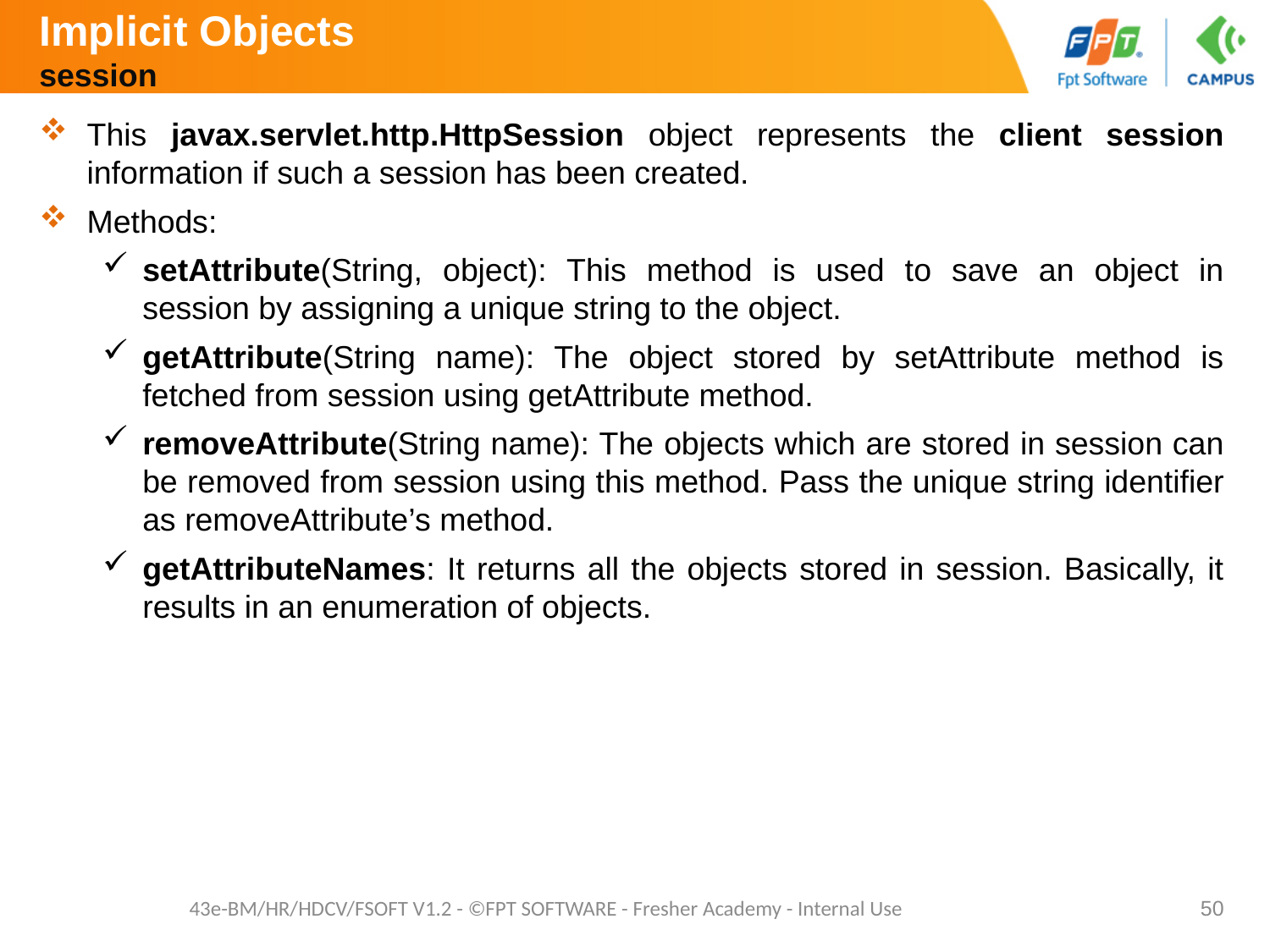

# Implicit Objects session
This javax.servlet.http.HttpSession object represents the client session information if such a session has been created.
Methods:
setAttribute(String, object): This method is used to save an object in session by assigning a unique string to the object.
getAttribute(String name): The object stored by setAttribute method is fetched from session using getAttribute method.
removeAttribute(String name): The objects which are stored in session can be removed from session using this method. Pass the unique string identifier as removeAttribute’s method.
getAttributeNames: It returns all the objects stored in session. Basically, it results in an enumeration of objects.
43e-BM/HR/HDCV/FSOFT V1.2 - ©FPT SOFTWARE - Fresher Academy - Internal Use
50